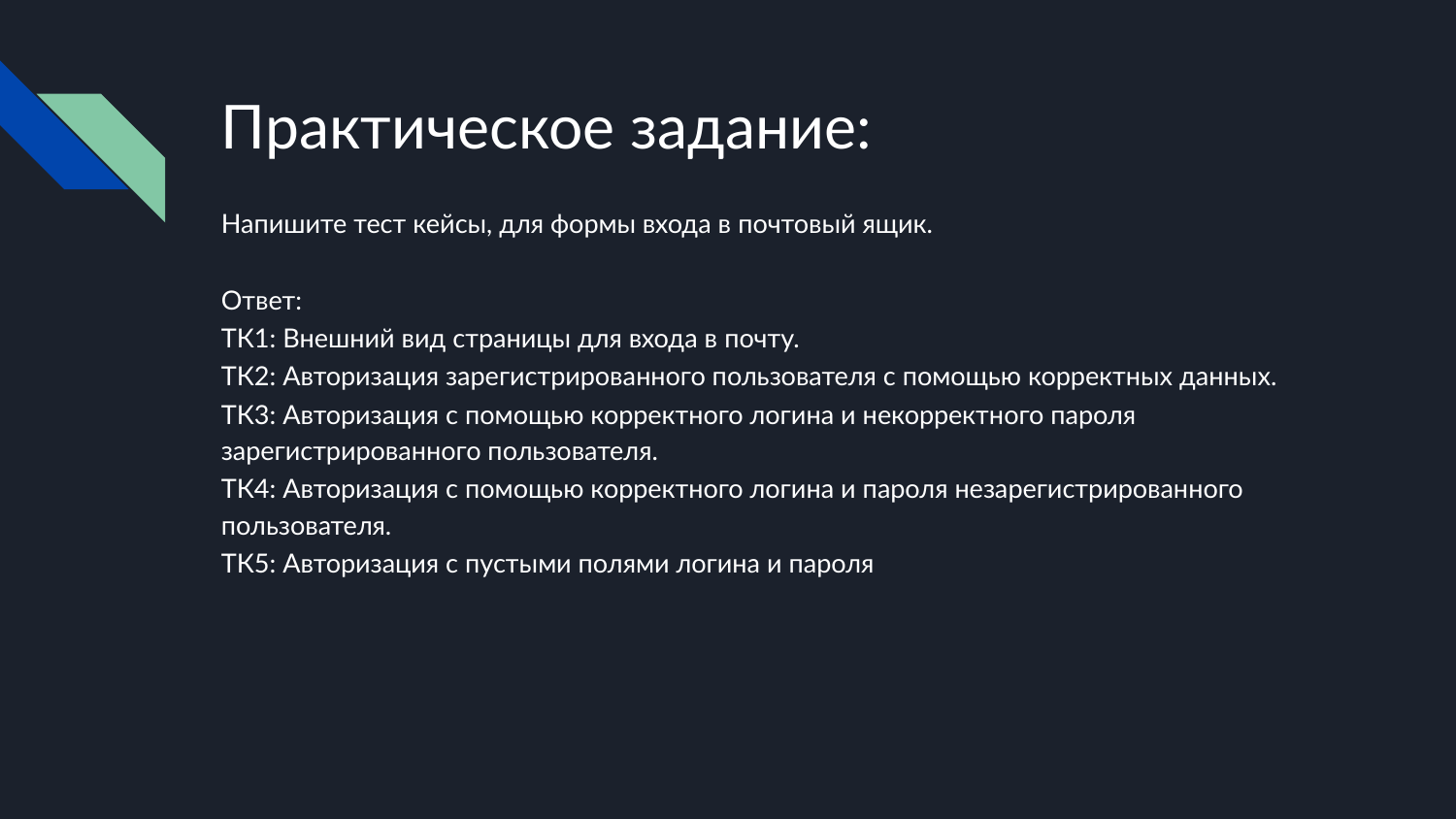

# Практическое задание:
Напишите тест кейсы, для формы входа в почтовый ящик.

Ответ:
ТК1: Внешний вид страницы для входа в почту.
ТК2: Авторизация зарегистрированного пользователя с помощью корректных данных.
ТК3: Авторизация с помощью корректного логина и некорректного пароля зарегистрированного пользователя.
ТК4: Авторизация с помощью корректного логина и пароля незарегистрированного пользователя.
ТК5: Авторизация с пустыми полями логина и пароля